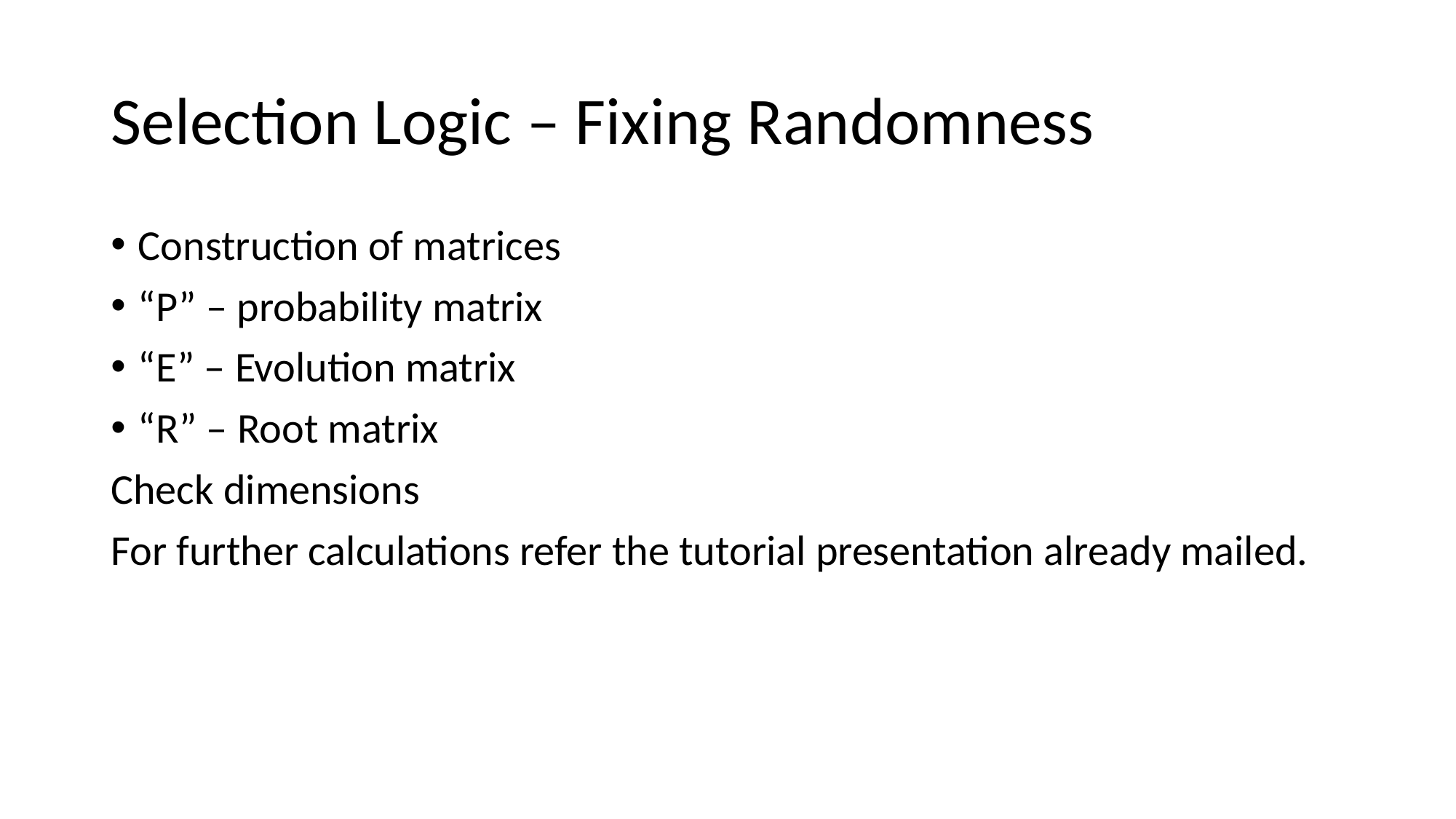

# Selection Logic – Fixing Randomness
Construction of matrices
“P” – probability matrix
“E” – Evolution matrix
“R” – Root matrix
Check dimensions
For further calculations refer the tutorial presentation already mailed.